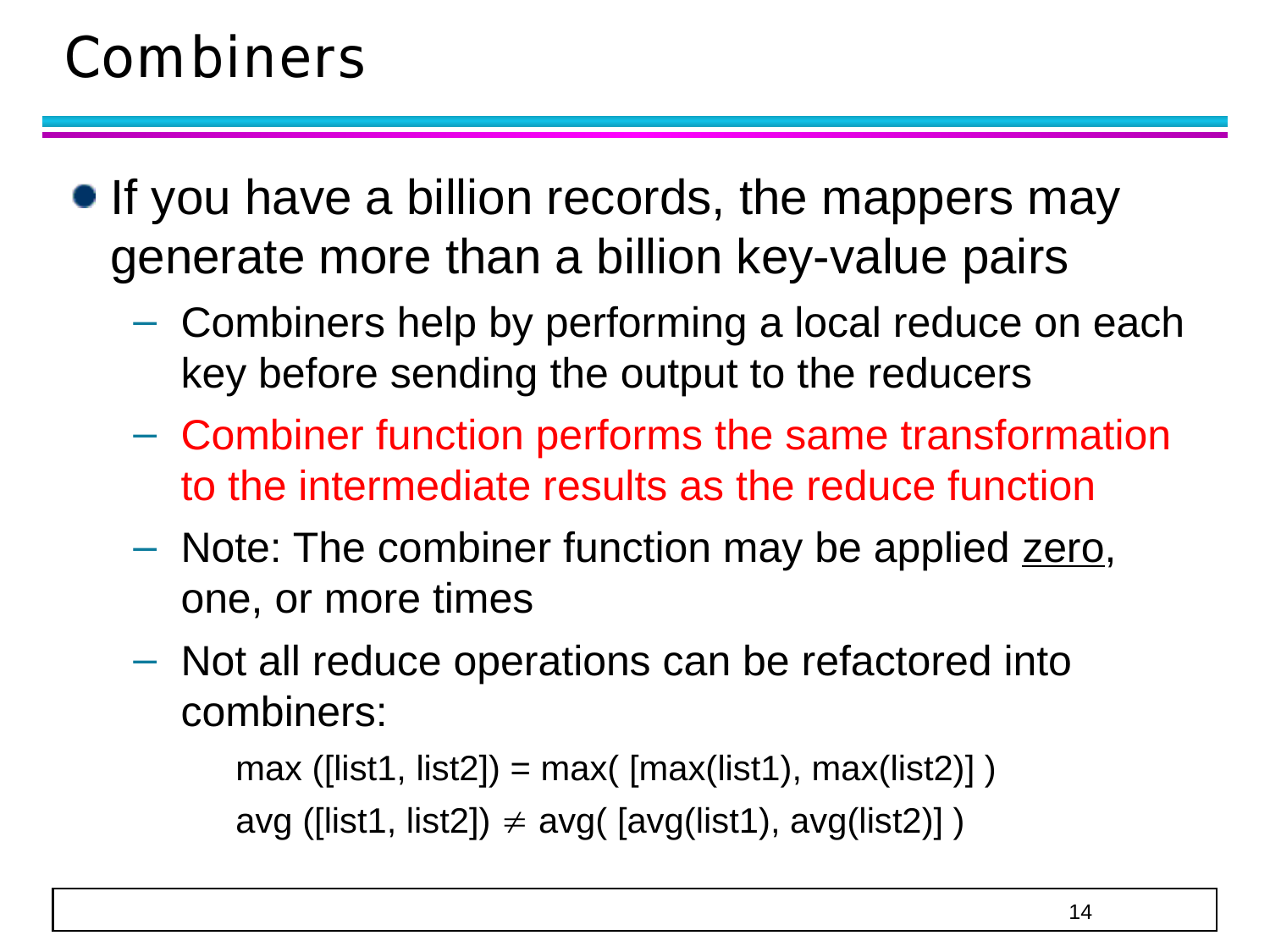

# Combiners
If you have a billion records, the mappers may generate more than a billion key-value pairs
Combiners help by performing a local reduce on each key before sending the output to the reducers
Combiner function performs the same transformation to the intermediate results as the reduce function
Note: The combiner function may be applied zero, one, or more times
Not all reduce operations can be refactored into combiners:
    max ([list1, list2]) = max( [max(list1), max(list2)] )
    avg ([list1, list2]) ≠ avg( [avg(list1), avg(list2)] )